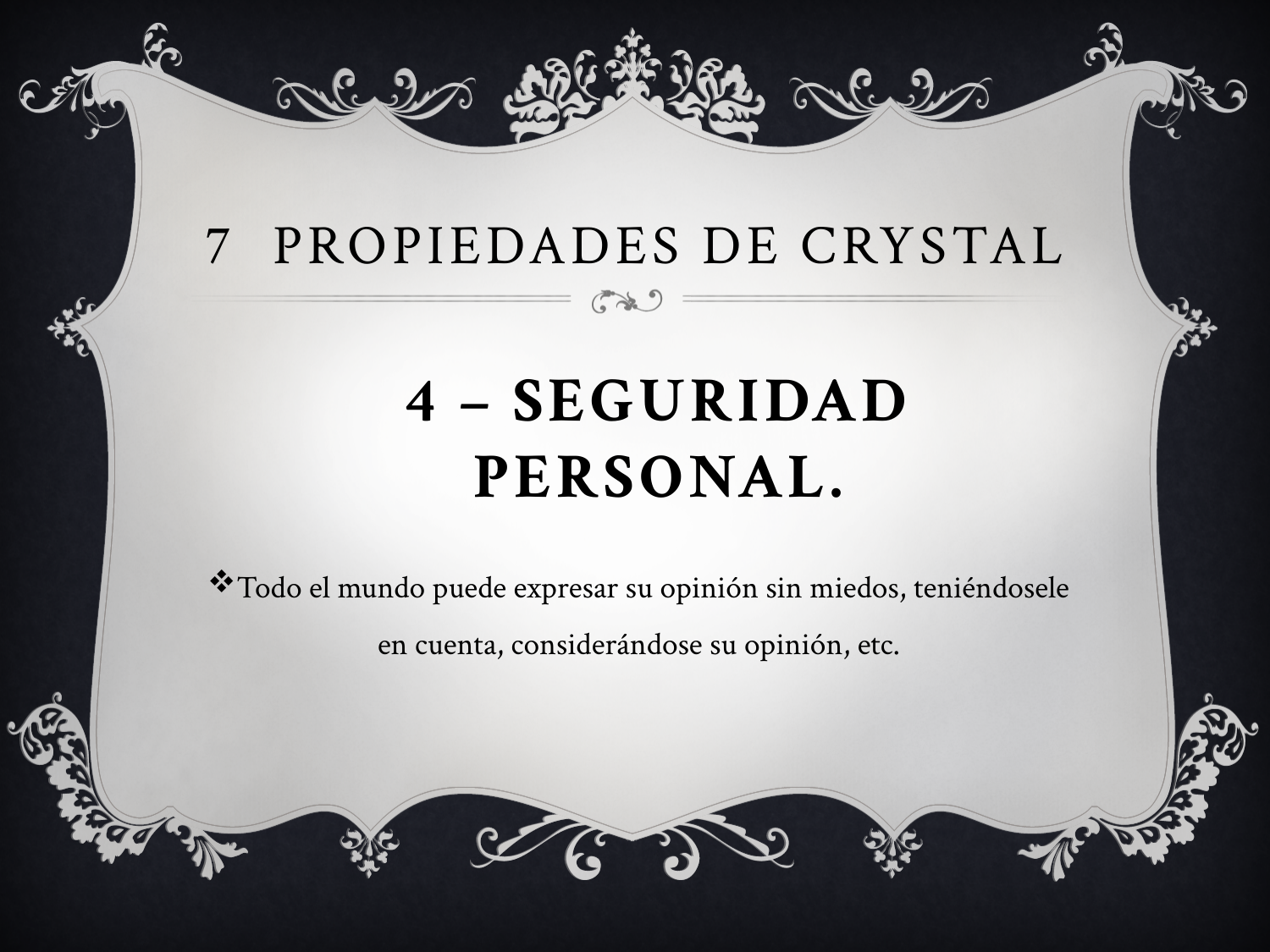

# 7  PROPIEDADES DE CRYSTAL
4 – Seguridad personal.
Todo el mundo puede expresar su opinión sin miedos, teniéndosele en cuenta, considerándose su opinión, etc.